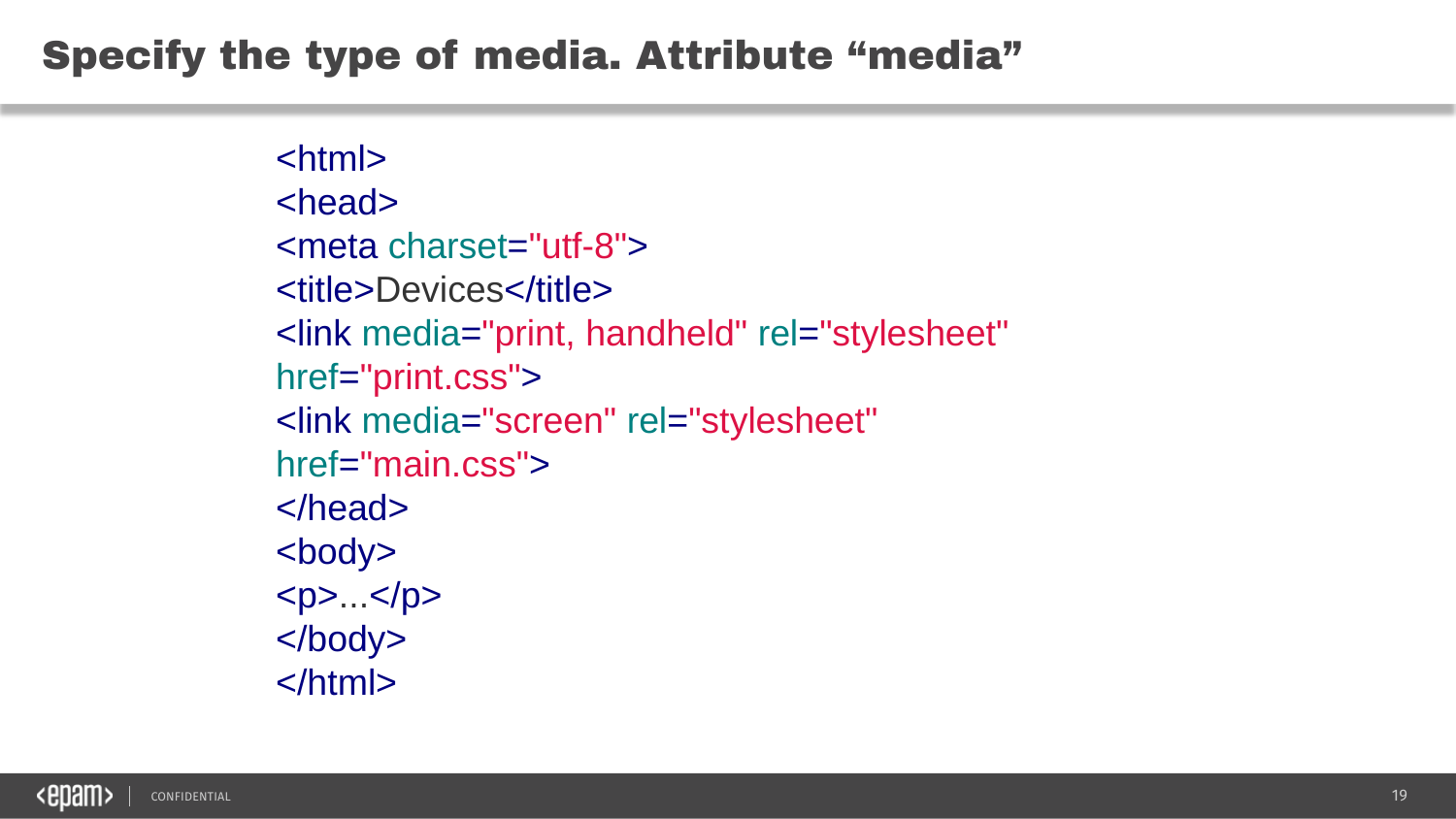

# Specify the type of media. Attribute “media”
<html>
<head>
<meta charset="utf-8">
<title>Devices</title>
<link media="print, handheld" rel="stylesheet" href="print.css">
<link media="screen" rel="stylesheet" href="main.css">
</head>
<body>
<p>...</p>
</body>
</html>
19
CONFIDENTIAL